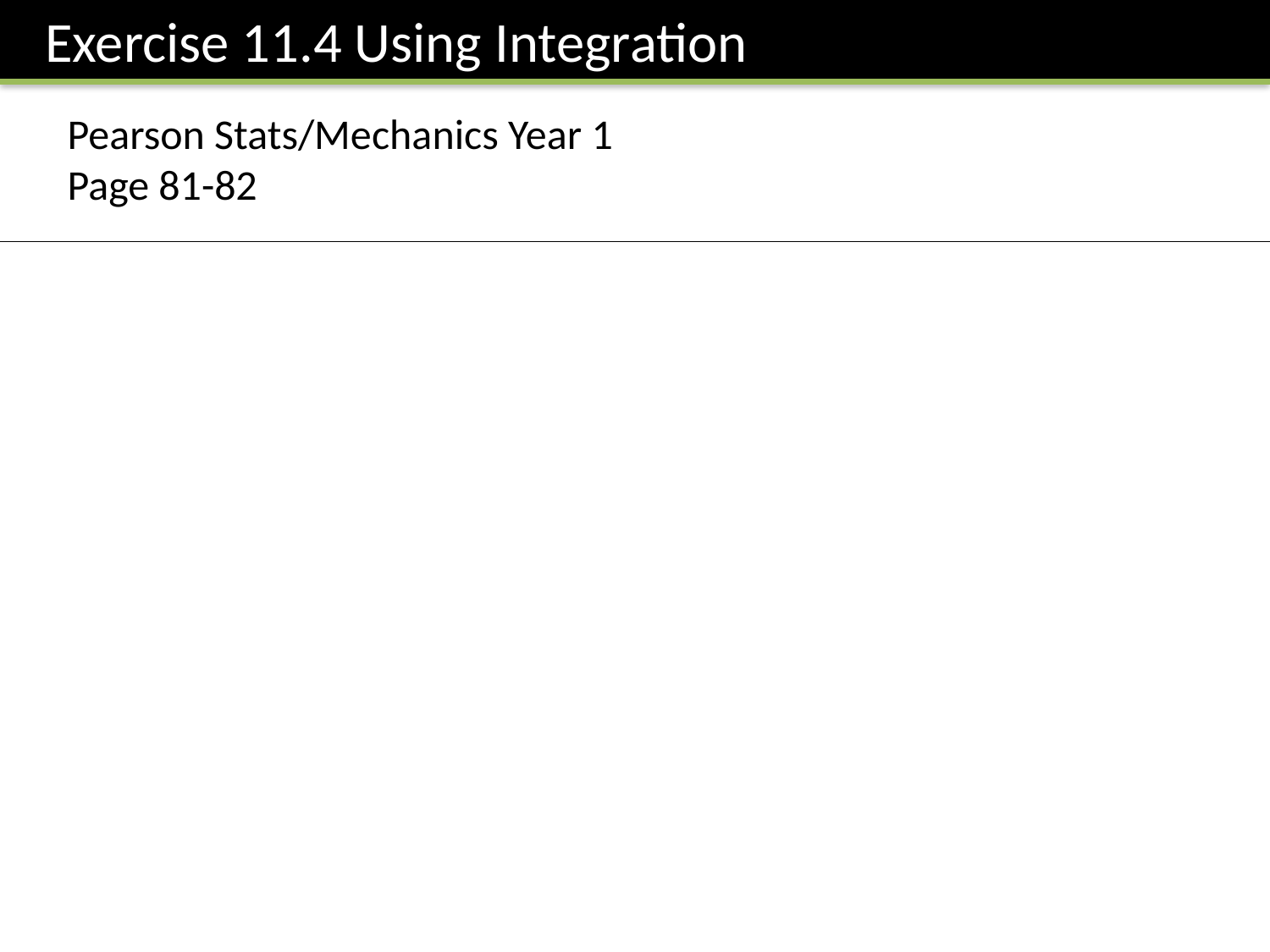

Exercise 11.4 Using Integration
Pearson Stats/Mechanics Year 1
Page 81-82